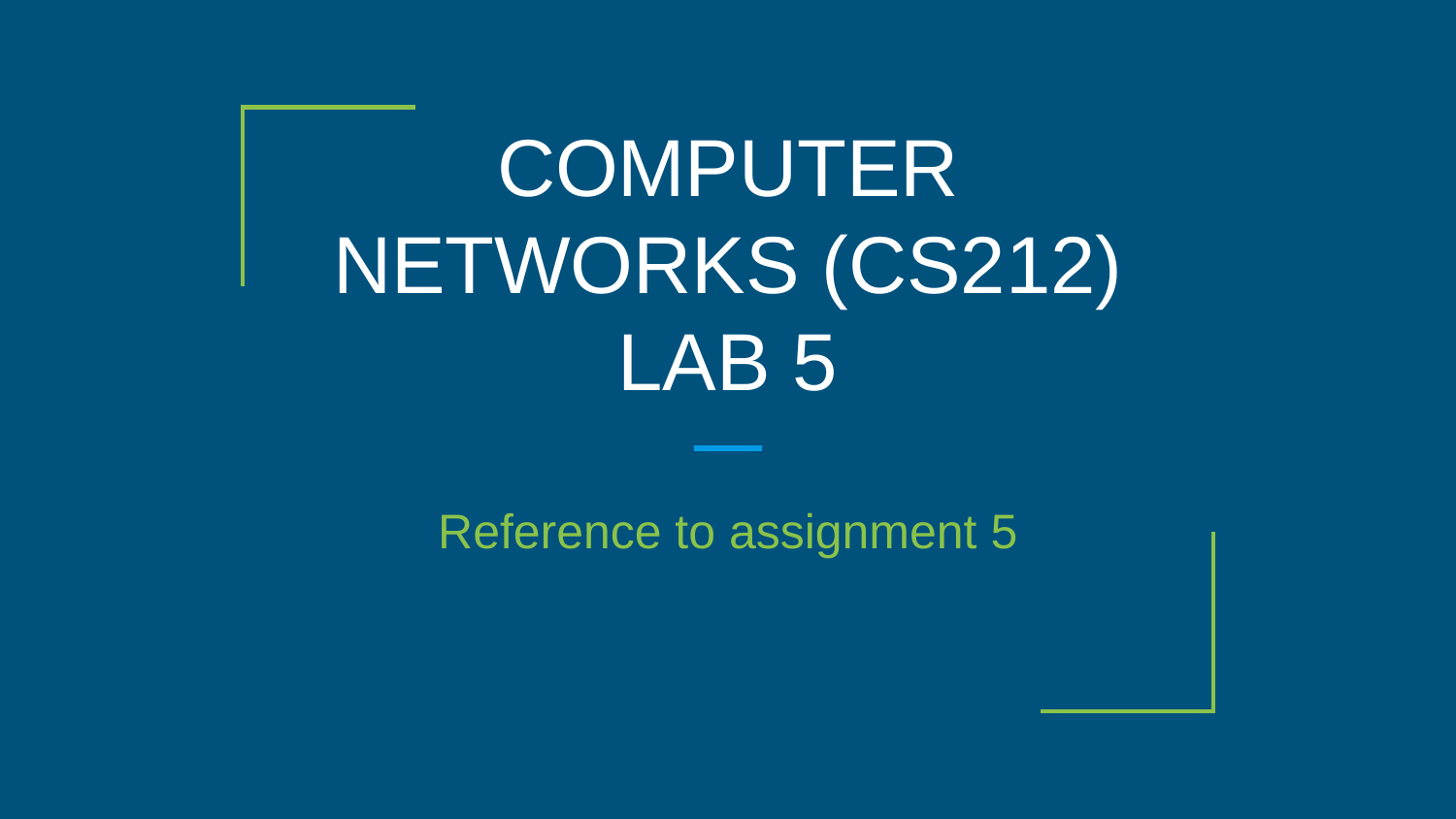

# COMPUTER NETWORKS (CS212) LAB 5
Reference to assignment 5